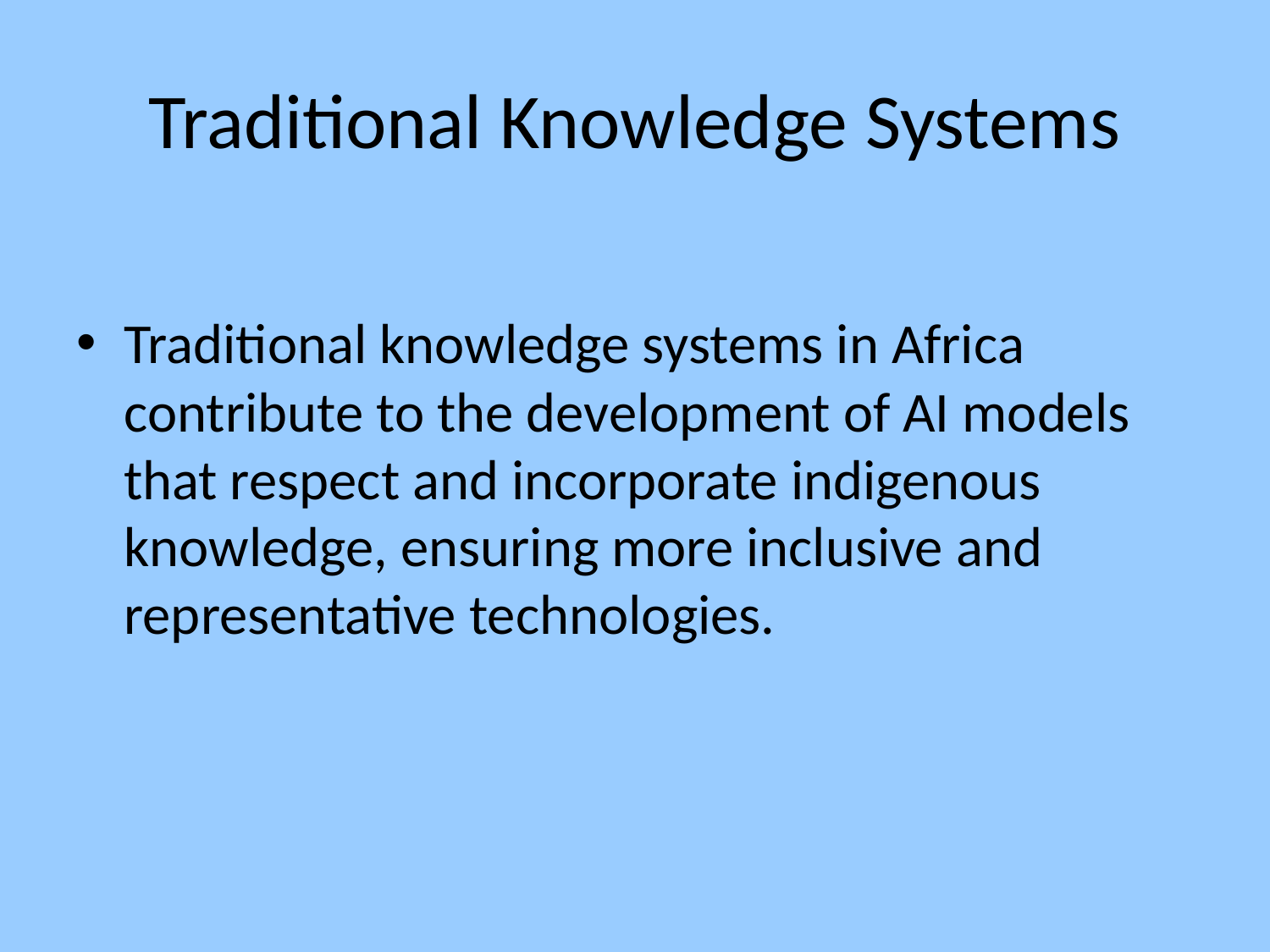

# Traditional Knowledge Systems

Traditional knowledge systems in Africa contribute to the development of AI models that respect and incorporate indigenous knowledge, ensuring more inclusive and representative technologies.